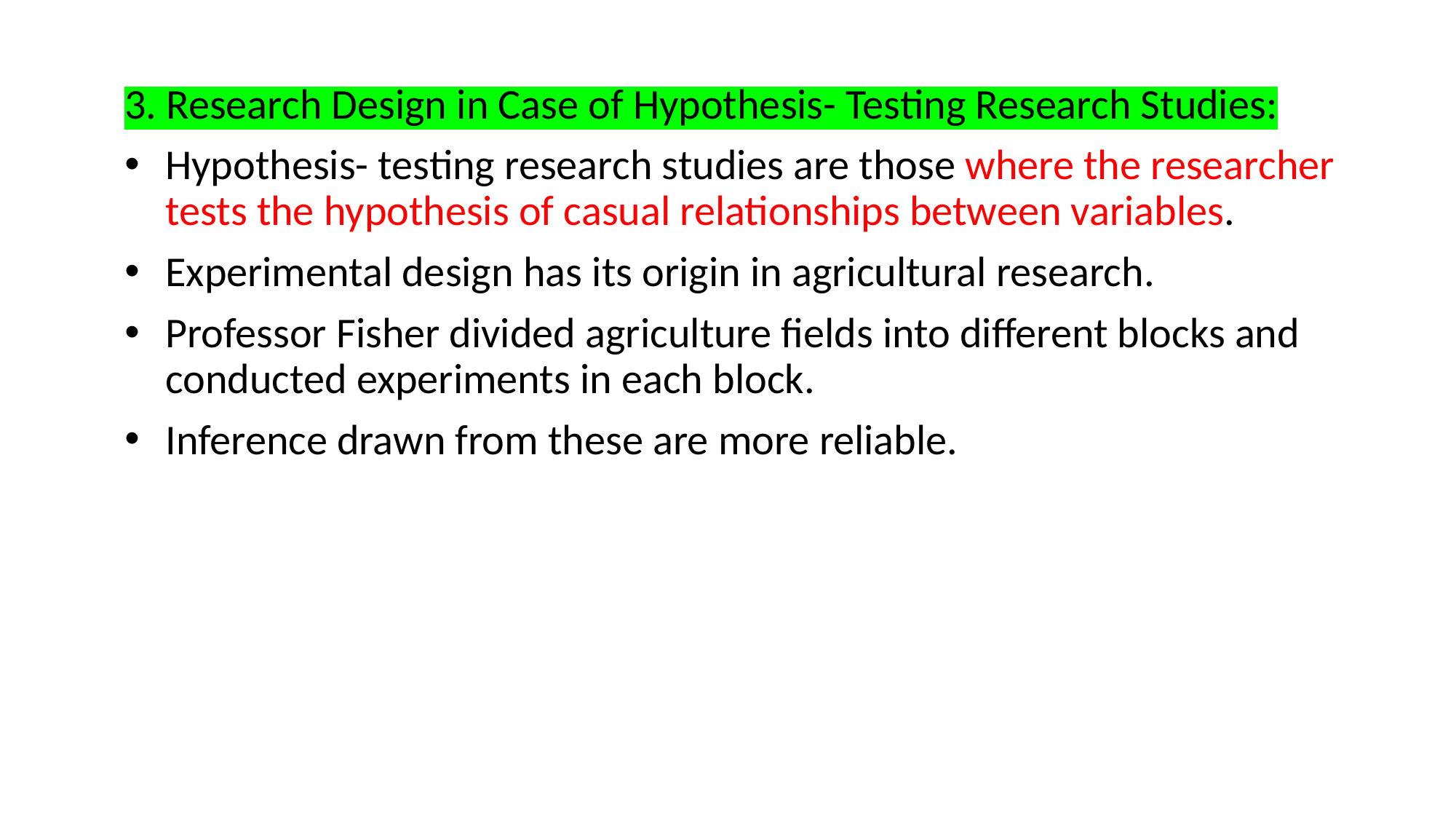

3. Research Design in Case of Hypothesis- Testing Research Studies:
Hypothesis- testing research studies are those where the researcher tests the hypothesis of casual relationships between variables.
Experimental design has its origin in agricultural research.
Professor Fisher divided agriculture fields into different blocks and conducted experiments in each block.
Inference drawn from these are more reliable.